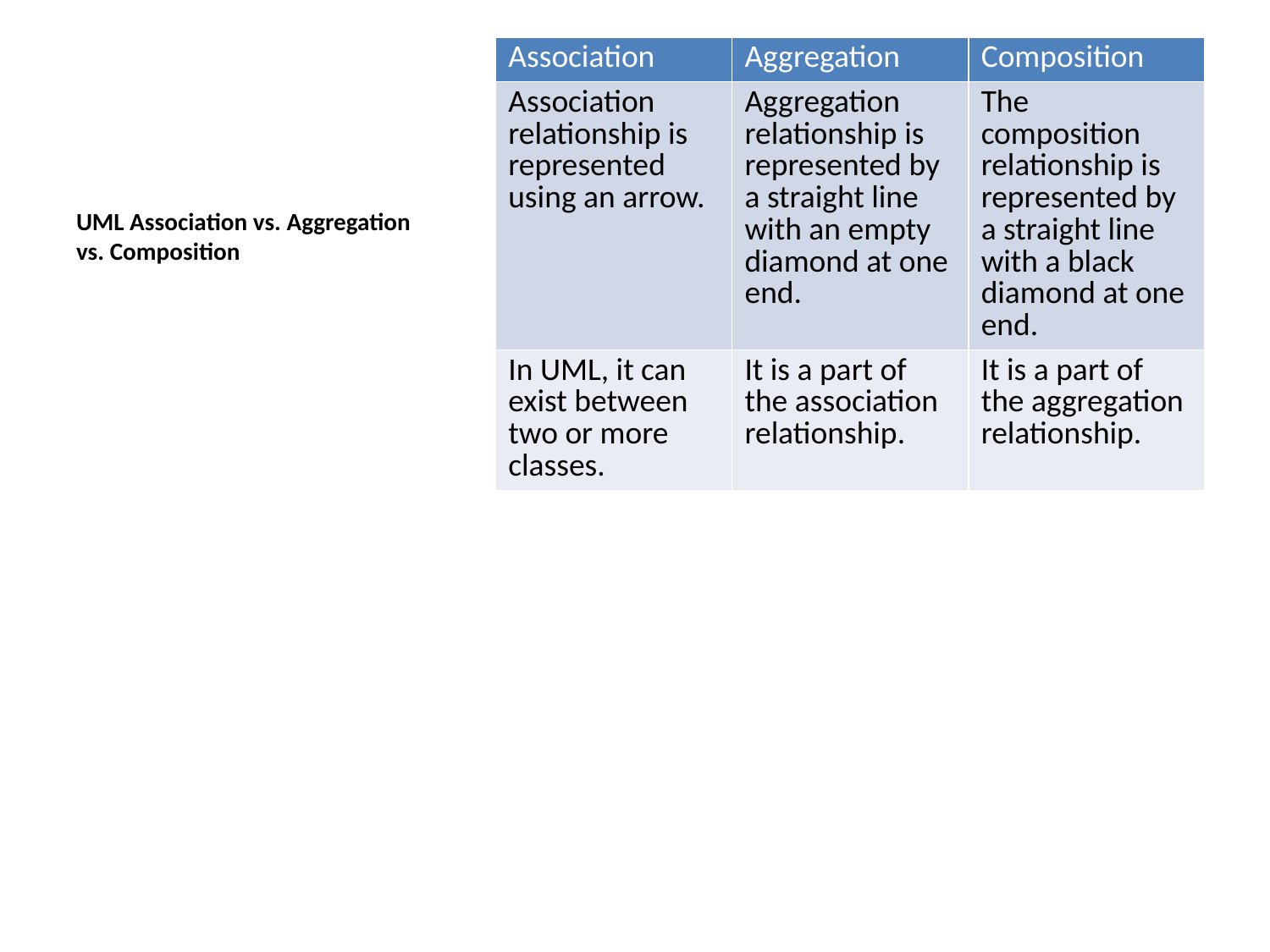

| Association | Aggregation | Composition |
| --- | --- | --- |
| Association relationship is represented using an arrow. | Aggregation relationship is represented by a straight line with an empty diamond at one end. | The composition relationship is represented by a straight line with a black diamond at one end. |
| In UML, it can exist between two or more classes. | It is a part of the association relationship. | It is a part of the aggregation relationship. |
UML Association vs. Aggregation vs. Composition